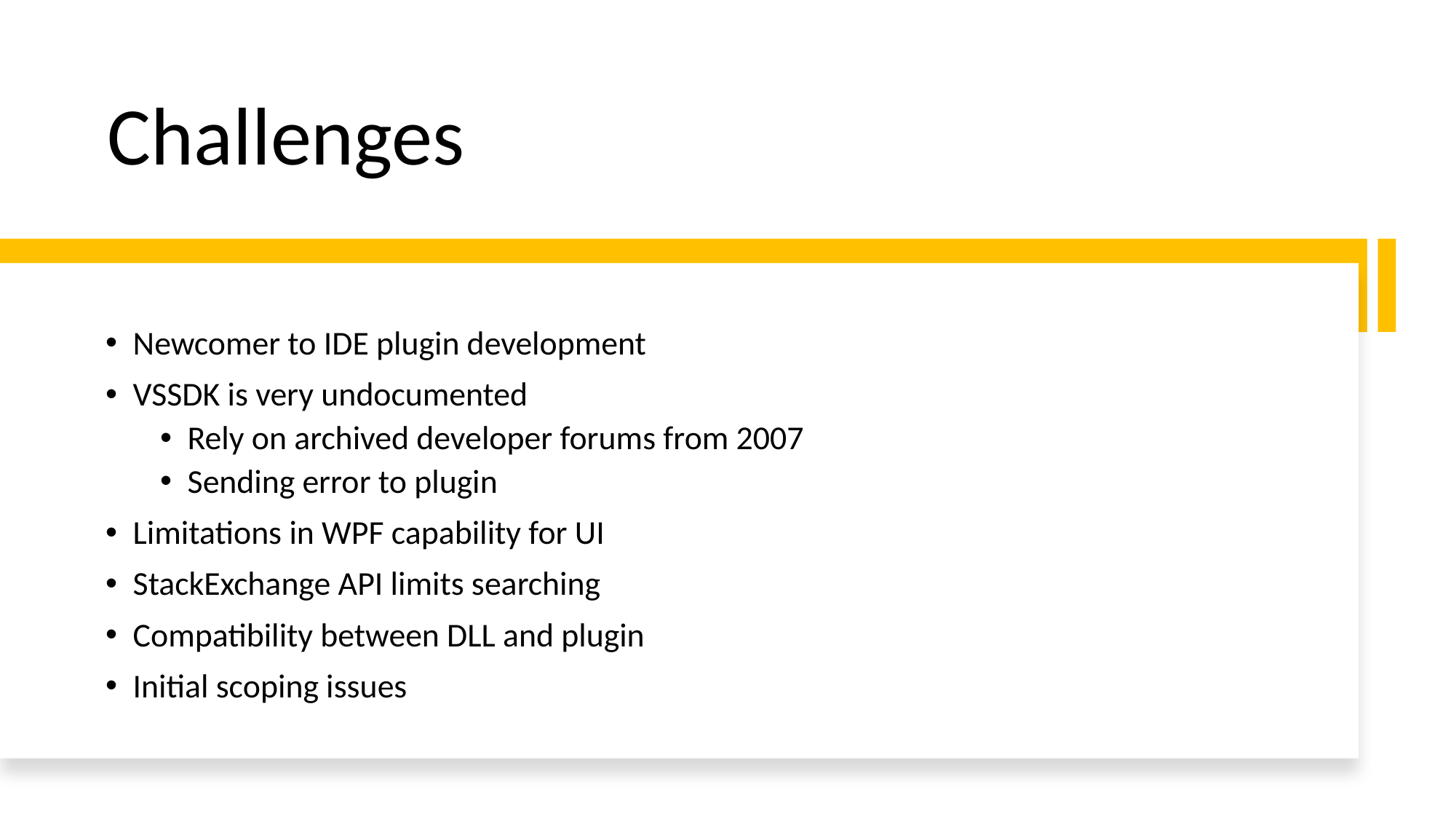

# Challenges

Newcomer to IDE plugin development
VSSDK is very undocumented
Rely on archived developer forums from 2007
Sending error to plugin
Limitations in WPF capability for UI
StackExchange API limits searching
Compatibility between DLL and plugin
Initial scoping issues